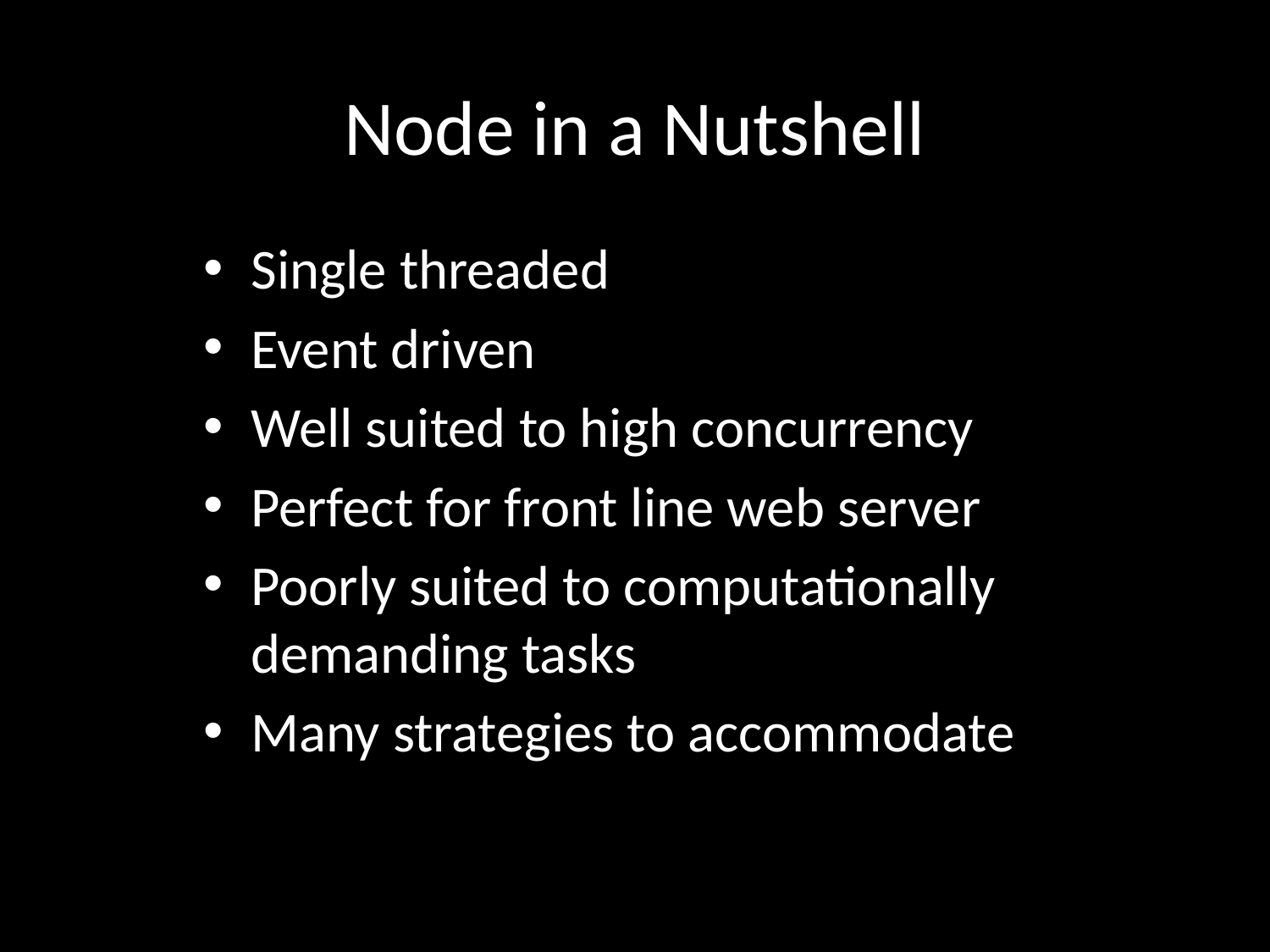

# Node in a Nutshell
Single threaded
Event driven
Well suited to high concurrency
Perfect for front line web server
Poorly suited to computationally demanding tasks
Many strategies to accommodate